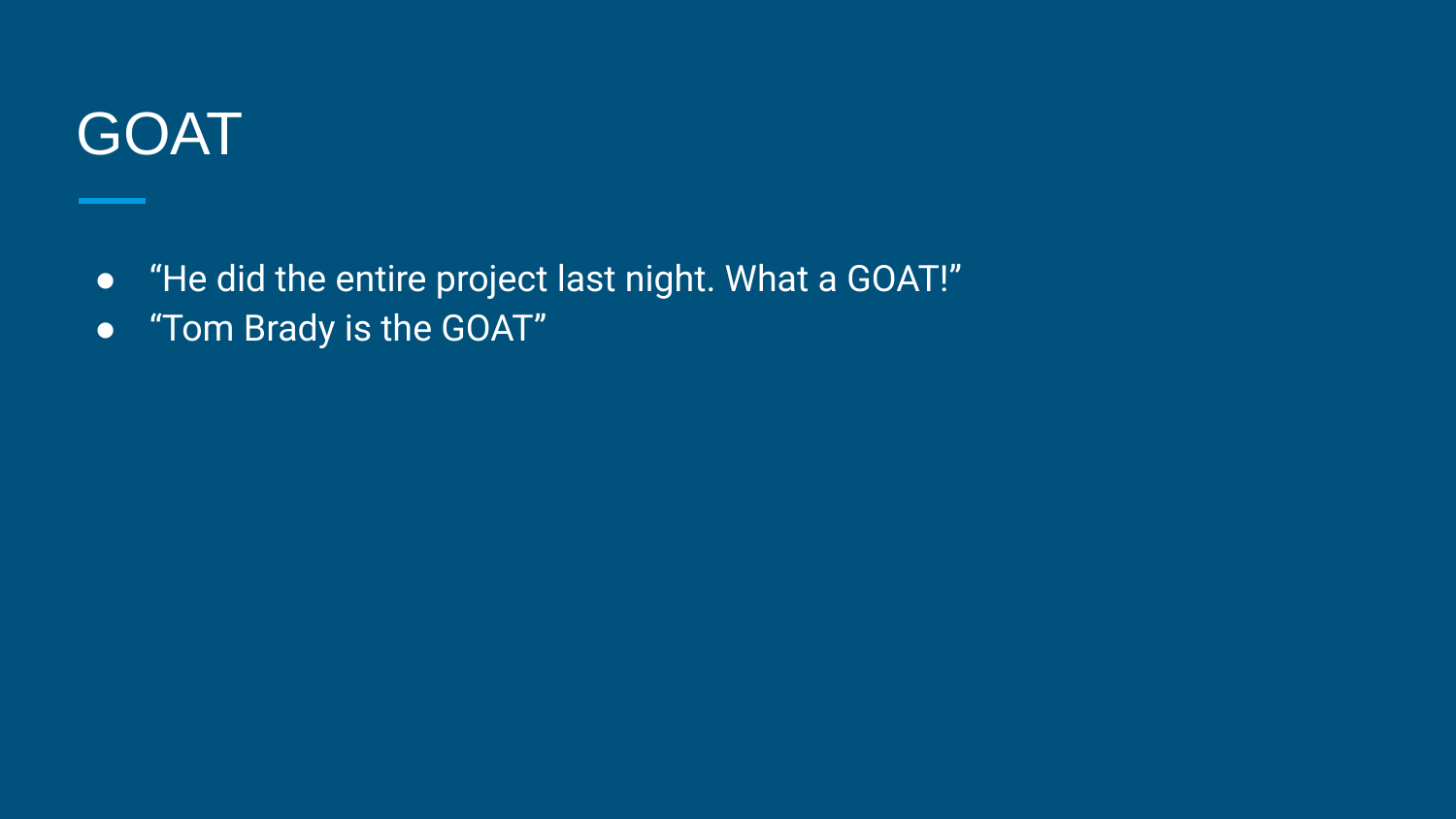

# GOAT
“He did the entire project last night. What a GOAT!”
“Tom Brady is the GOAT”